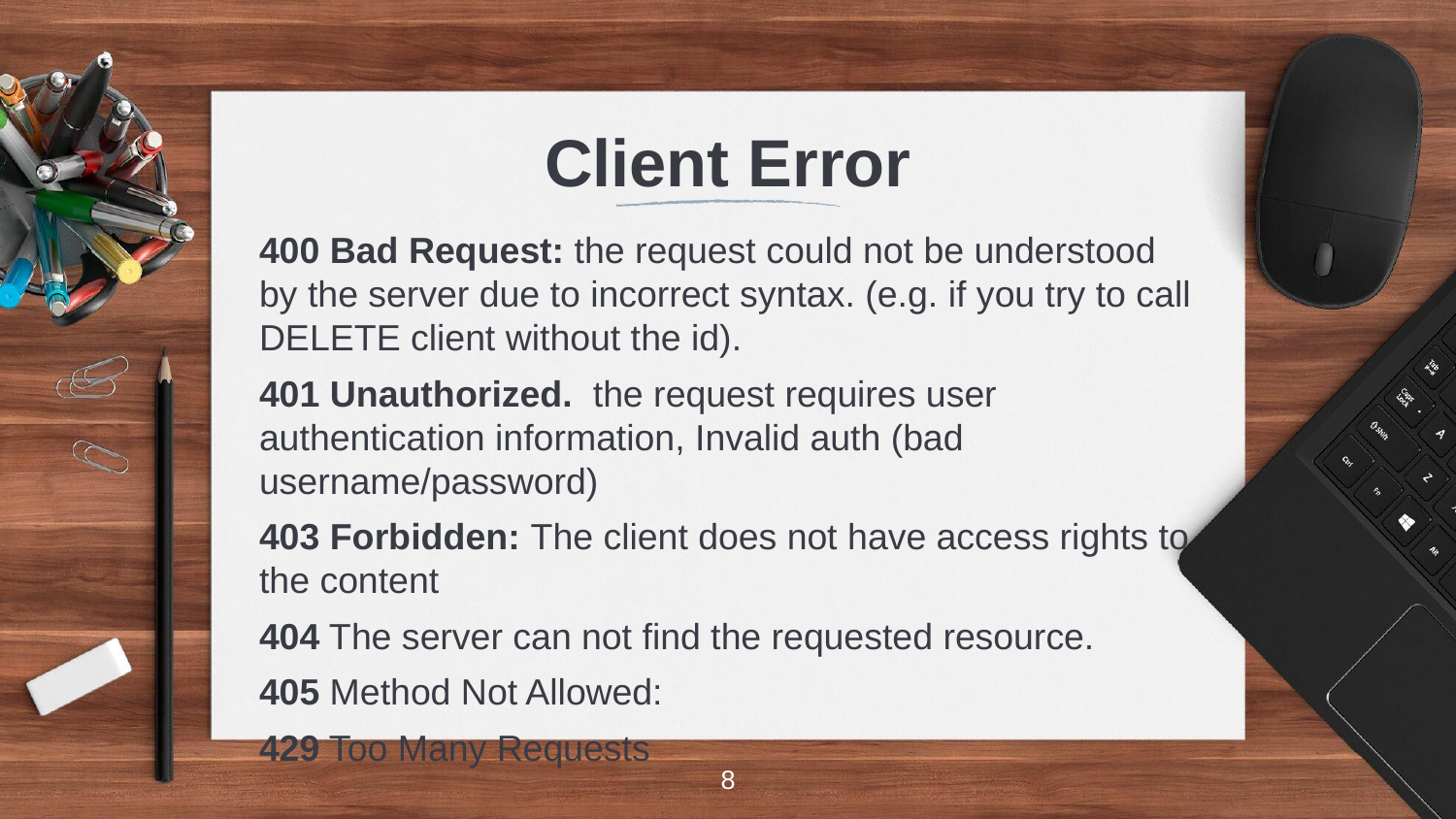

# Client Error
400 Bad Request: the request could not be understood by the server due to incorrect syntax. (e.g. if you try to call DELETE client without the id).
401 Unauthorized.  the request requires user authentication information, Invalid auth (bad username/password)
403 Forbidden: The client does not have access rights to the content
404 The server can not find the requested resource.
405 Method Not Allowed:
429 Too Many Requests

8